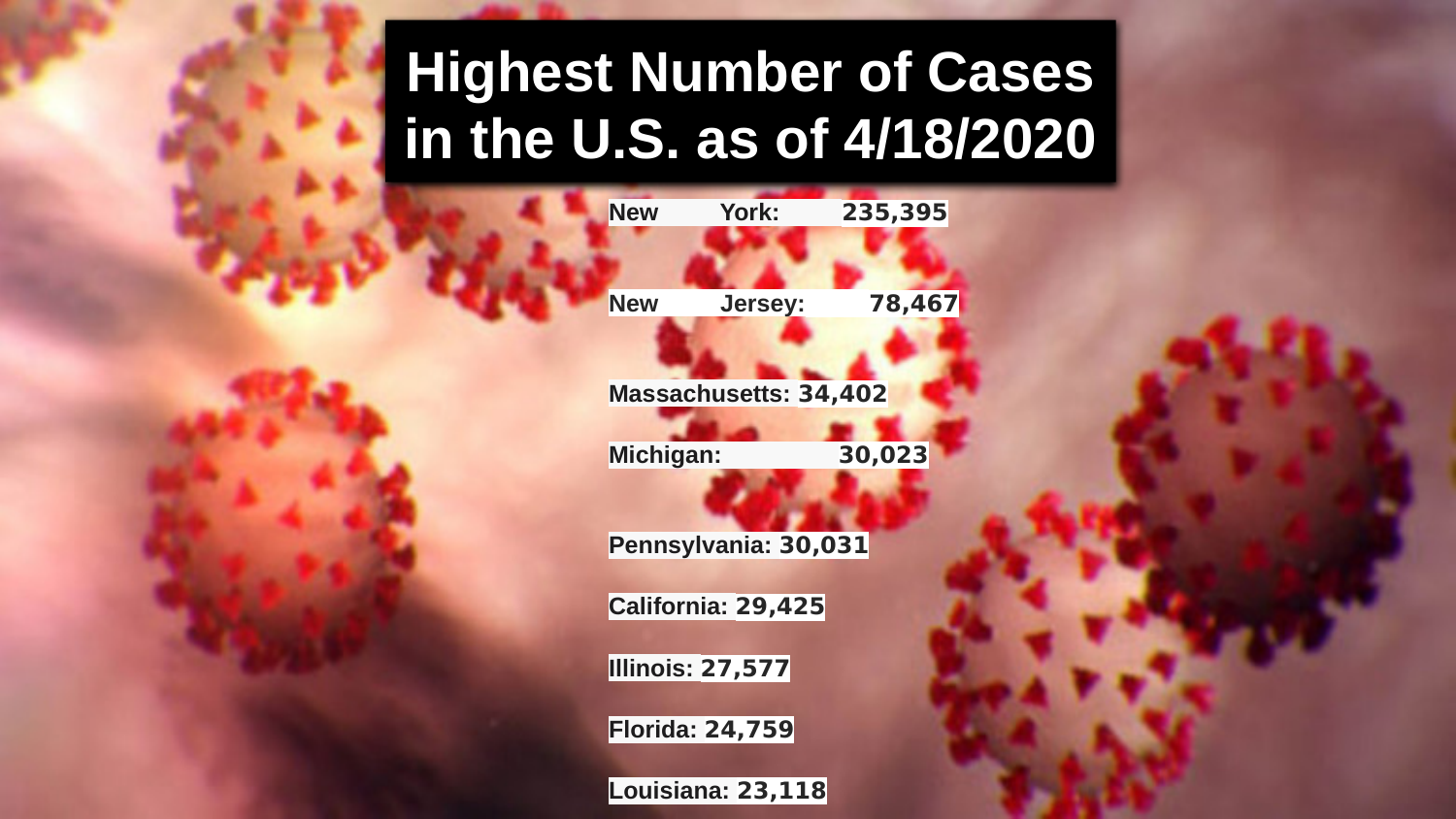

# Highest Number of Cases
in the U.S. as of 4/18/2020
New York: 235,395
New Jersey: 78,467
Massachusetts: 34,402
Michigan: 30,023
Pennsylvania: 30,031
California: 29,425
Illinois: 27,577
Florida: 24,759
Louisiana: 23,118
Texas: 18,078